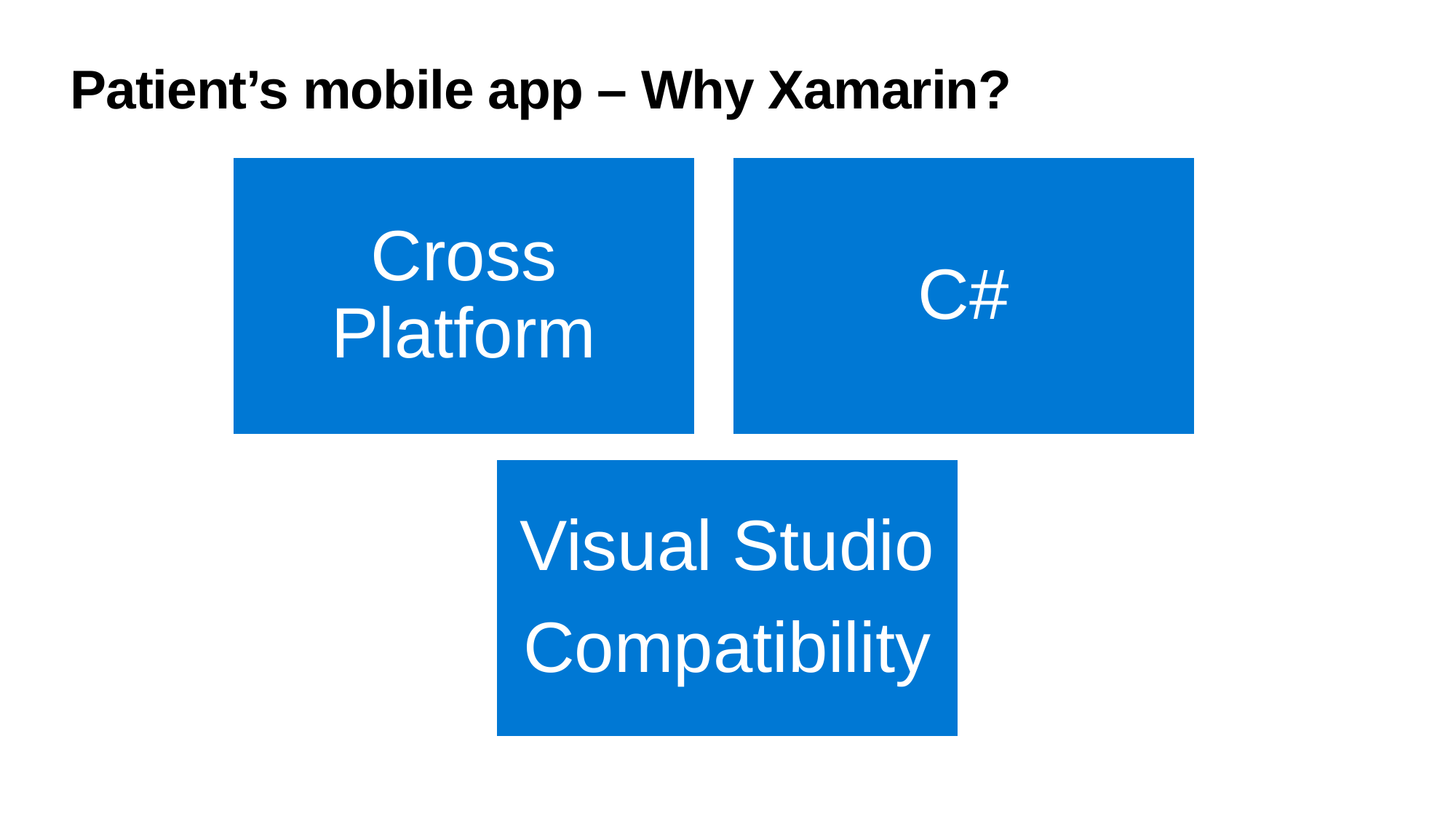

# Patient’s mobile app – Why Xamarin?
Cross Platform
C#
Visual Studio
Compatibility